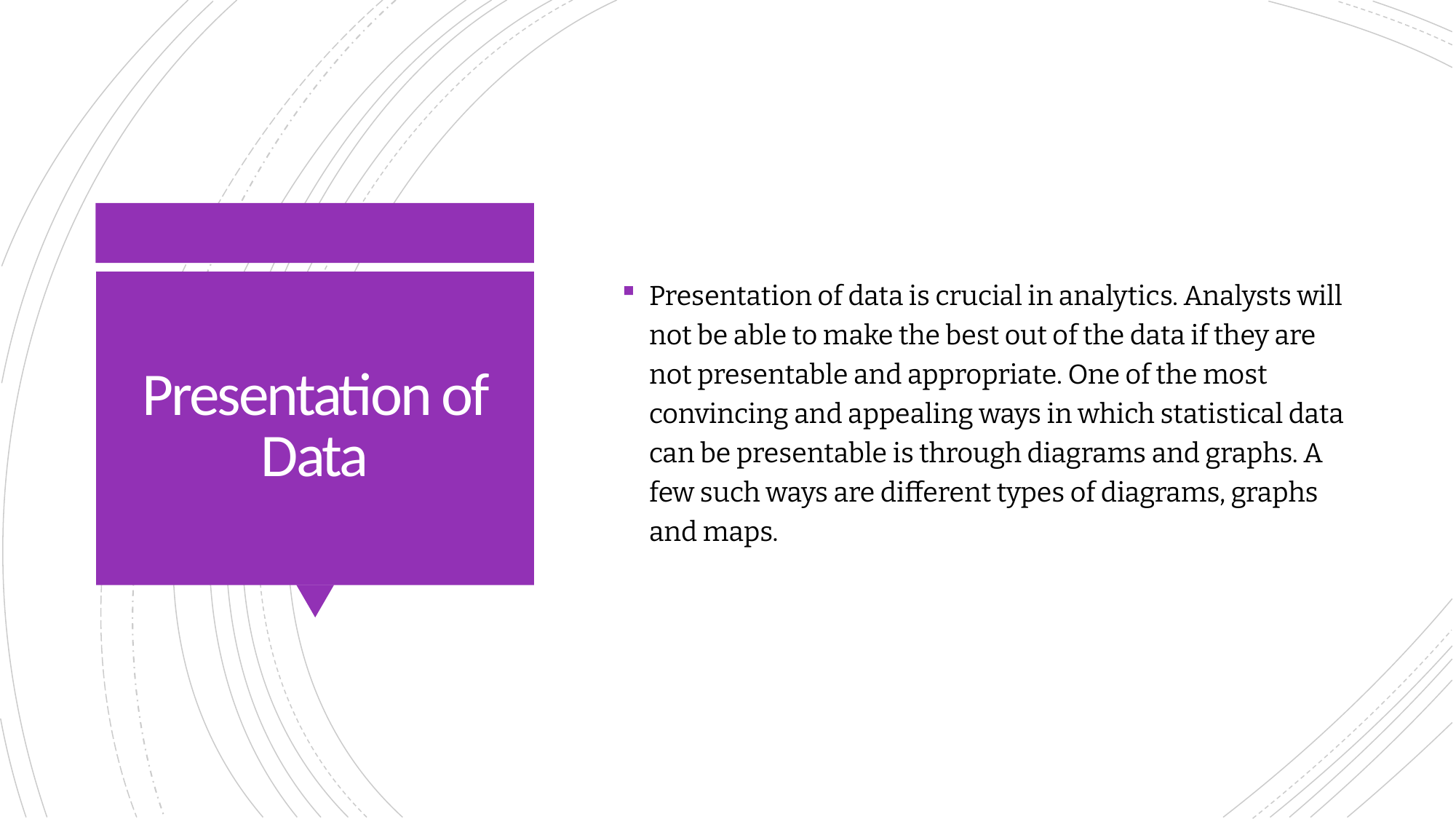

Presentation of data is crucial in analytics. Analysts will not be able to make the best out of the data if they are not presentable and appropriate. One of the most convincing and appealing ways in which statistical data can be presentable is through diagrams and graphs. A few such ways are different types of diagrams, graphs and maps.
# Presentation of Data